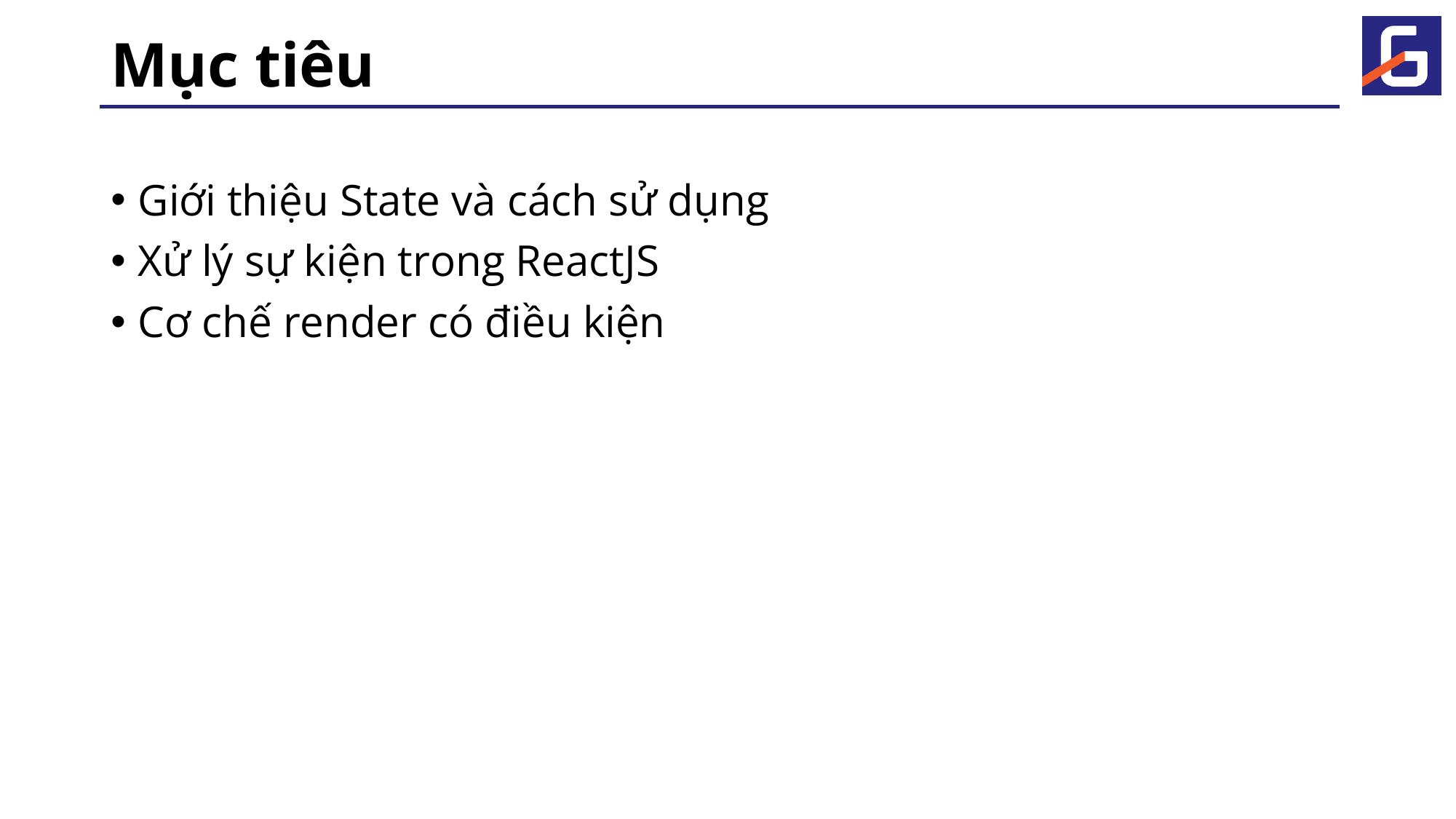

# Mục tiêu
Giới thiệu State và cách sử dụng
Xử lý sự kiện trong ReactJS
Cơ chế render có điều kiện